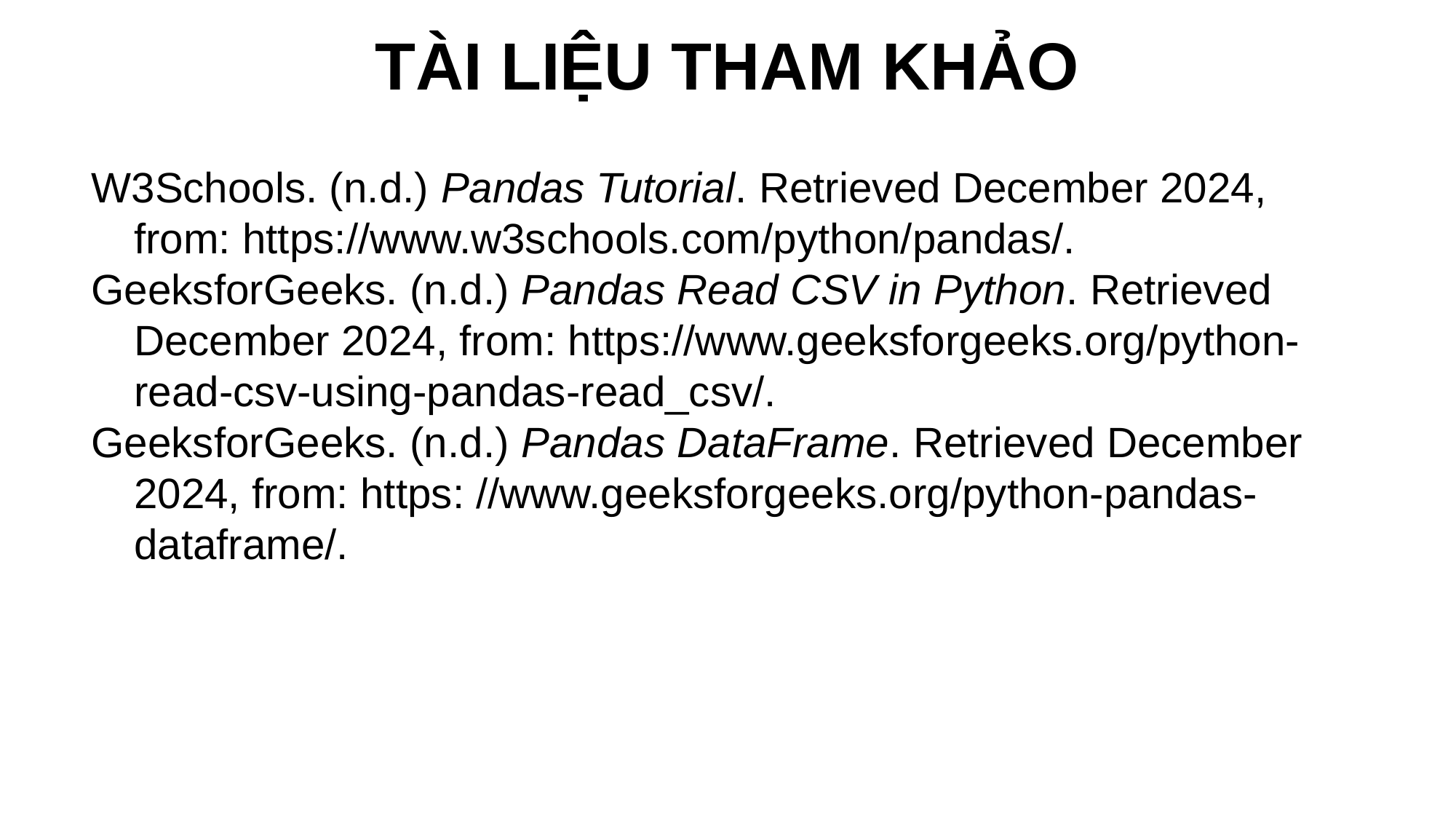

TÀI LIỆU THAM KHẢO
W3Schools. (n.d.) Pandas Tutorial. Retrieved December 2024, from: https://www.w3schools.com/python/pandas/.
GeeksforGeeks. (n.d.) Pandas Read CSV in Python. Retrieved December 2024, from: https://www.geeksforgeeks.org/python-read-csv-using-pandas-read_csv/.
GeeksforGeeks. (n.d.) Pandas DataFrame. Retrieved December 2024, from: https: //www.geeksforgeeks.org/python-pandas-dataframe/.